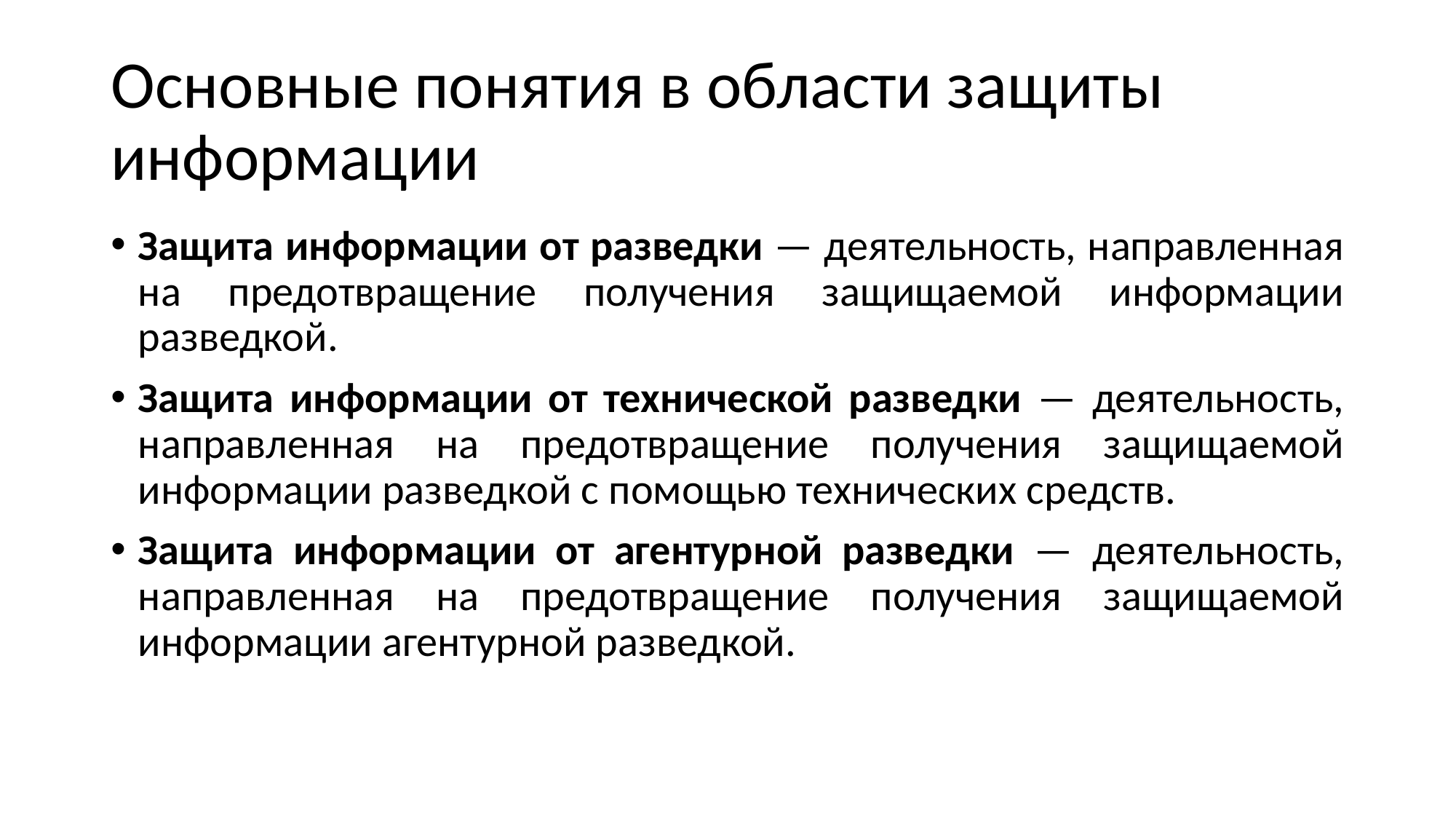

# Основные понятия в области защиты информации
Защита информации от разведки — деятельность, направленная на предотвращение получения защищаемой информации разведкой.
Защита информации от технической разведки — деятельность, направленная на предотвращение получения защищаемой информации разведкой с помощью технических средств.
Защита информации от агентурной разведки — деятельность, направленная на предотвращение получения защищаемой информации агентурной разведкой.